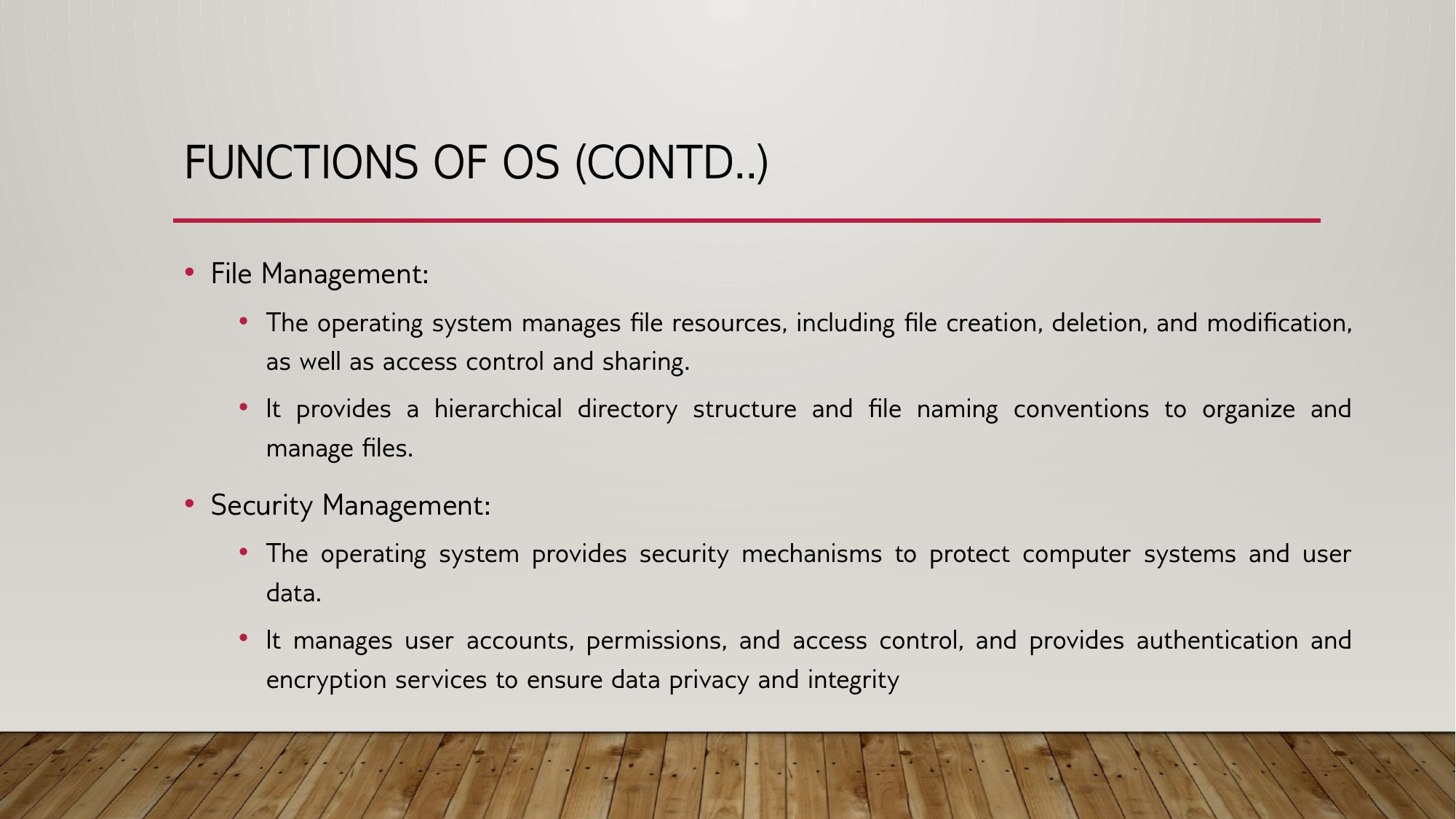

# Functions of OS (Contd..)
File Management:
The operating system manages file resources, including file creation, deletion, and modification, as well as access control and sharing.
It provides a hierarchical directory structure and file naming conventions to organize and manage files.
Security Management:
The operating system provides security mechanisms to protect computer systems and user data.
It manages user accounts, permissions, and access control, and provides authentication and encryption services to ensure data privacy and integrity